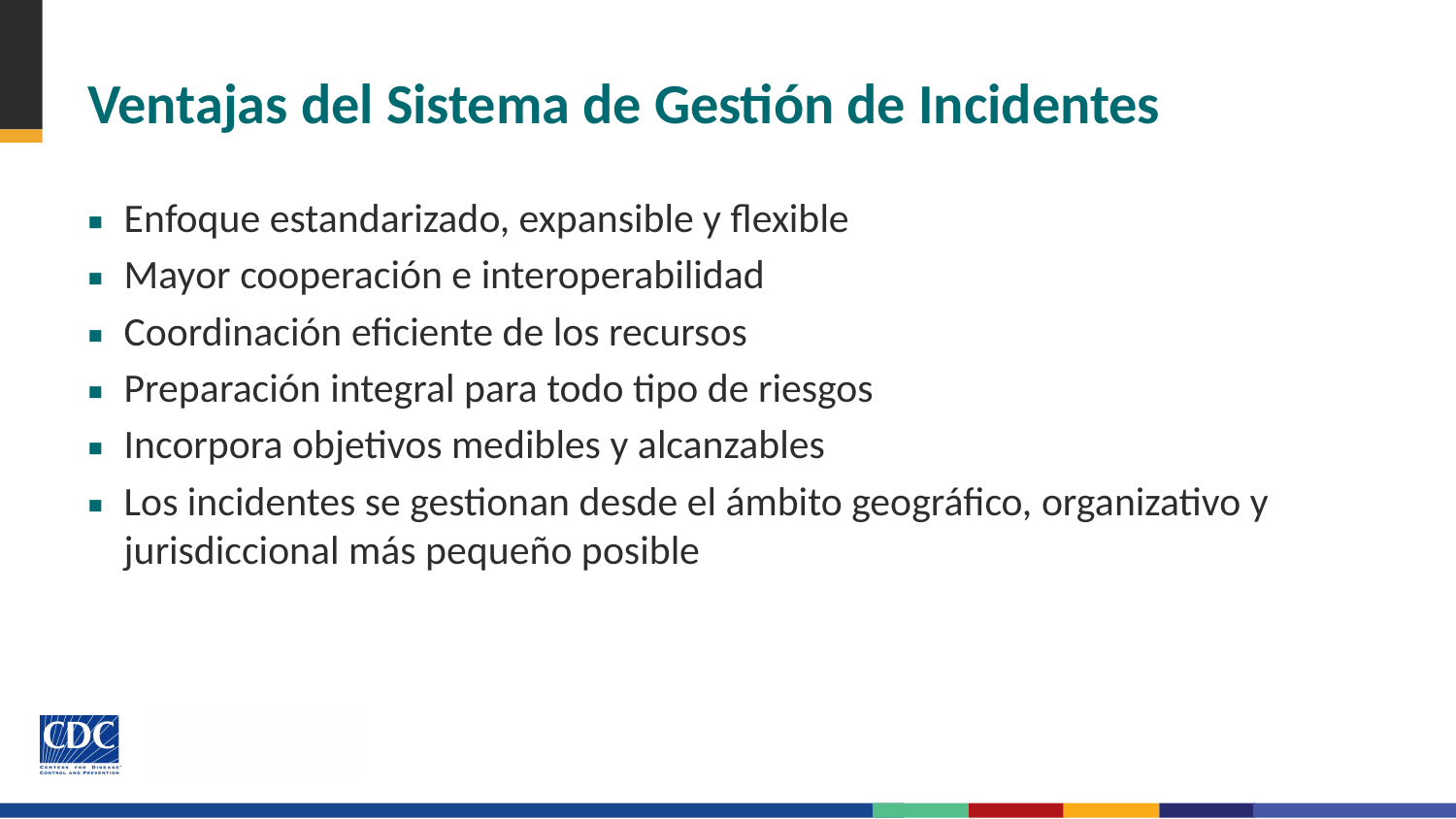

# Ventajas del Sistema de Gestión de Incidentes
Enfoque estandarizado, expansible y flexible
Mayor cooperación e interoperabilidad
Coordinación eficiente de los recursos
Preparación integral para todo tipo de riesgos
Incorpora objetivos medibles y alcanzables
Los incidentes se gestionan desde el ámbito geográfico, organizativo y jurisdiccional más pequeño posible